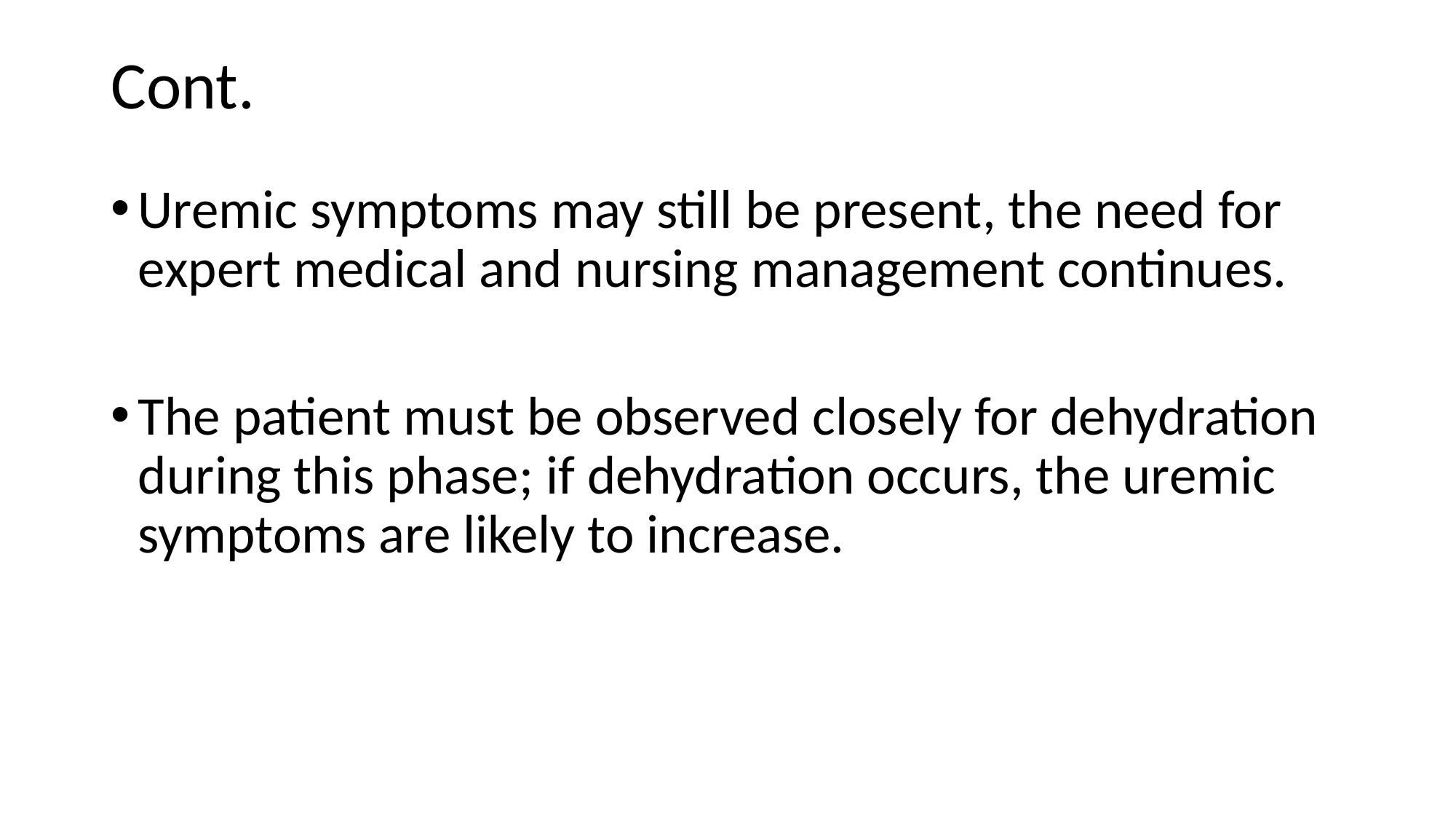

# Cont.
Uremic symptoms may still be present, the need for expert medical and nursing management continues.

The patient must be observed closely for dehydration during this phase; if dehydration occurs, the uremic symptoms are likely to increase.